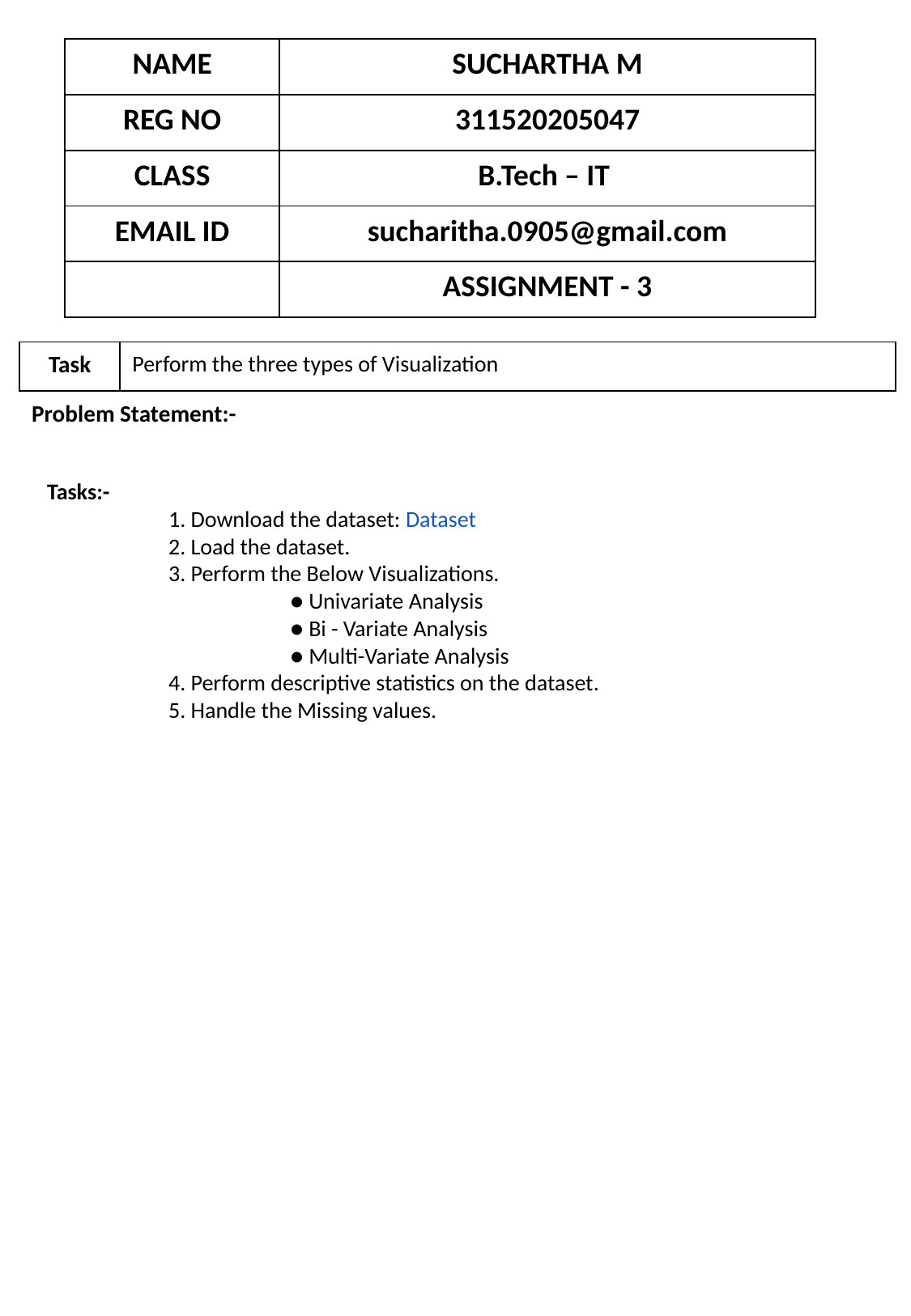

| NAME | SUCHARTHA M |
| --- | --- |
| REG NO | 311520205047 |
| CLASS | B.Tech – IT |
| EMAIL ID | sucharitha.0905@gmail.com |
|  | ASSIGNMENT - 3 |
| Task | Perform the three types of Visualization |
| --- | --- |
| Problem Statement:- |  |
Tasks:-
	1. Download the dataset: Dataset
	2. Load the dataset.
	3. Perform the Below Visualizations.
		● Univariate Analysis
		● Bi - Variate Analysis
		● Multi-Variate Analysis
	4. Perform descriptive statistics on the dataset.
	5. Handle the Missing values.